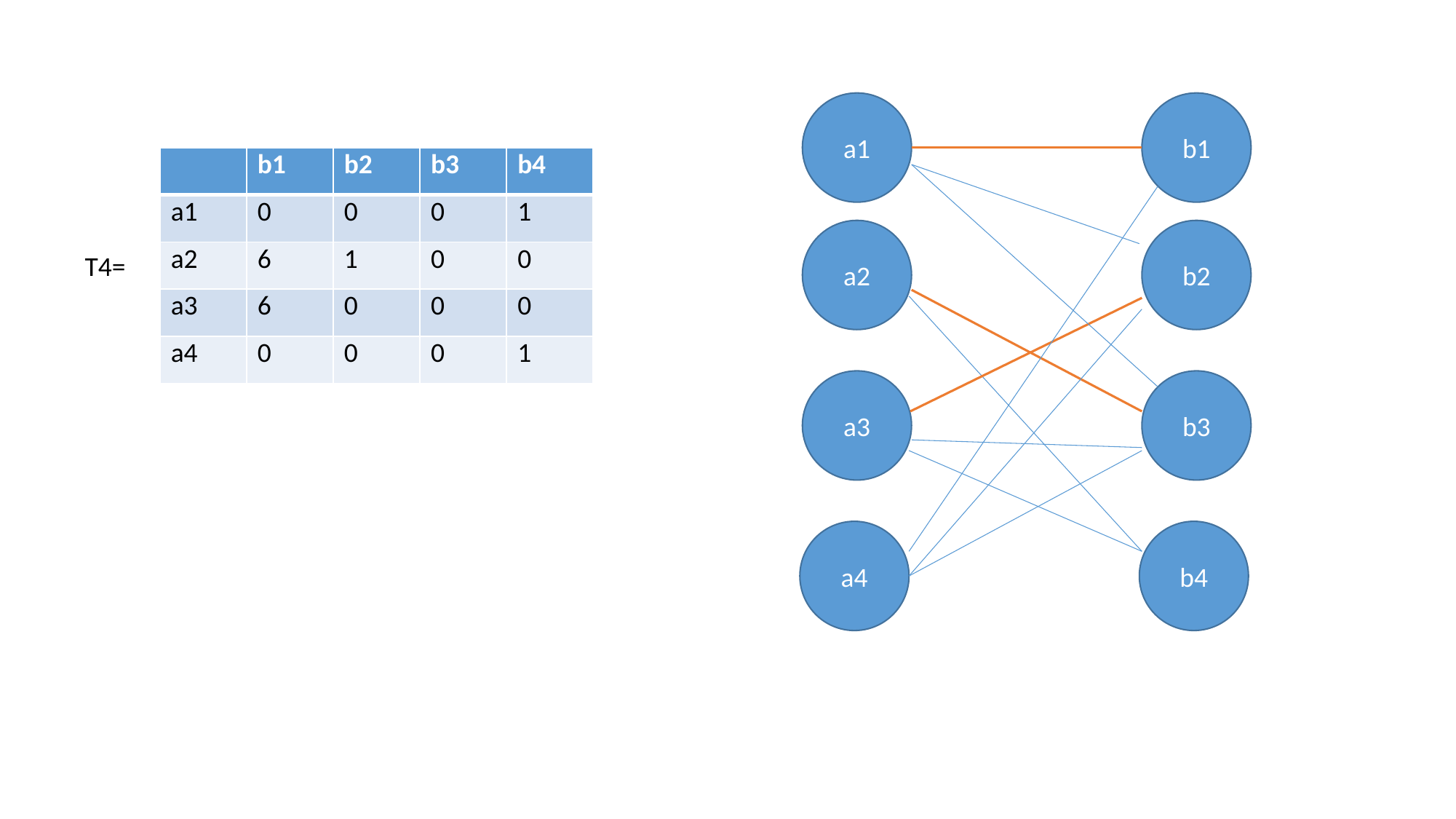

a1
b1
|  | b1 | b2 | b3 | b4 |
| --- | --- | --- | --- | --- |
| a1 | 0 | 0 | 0 | 1 |
| a2 | 6 | 1 | 0 | 0 |
| a3 | 6 | 0 | 0 | 0 |
| a4 | 0 | 0 | 0 | 1 |
a2
b2
T4=
a3
b3
a4
b4